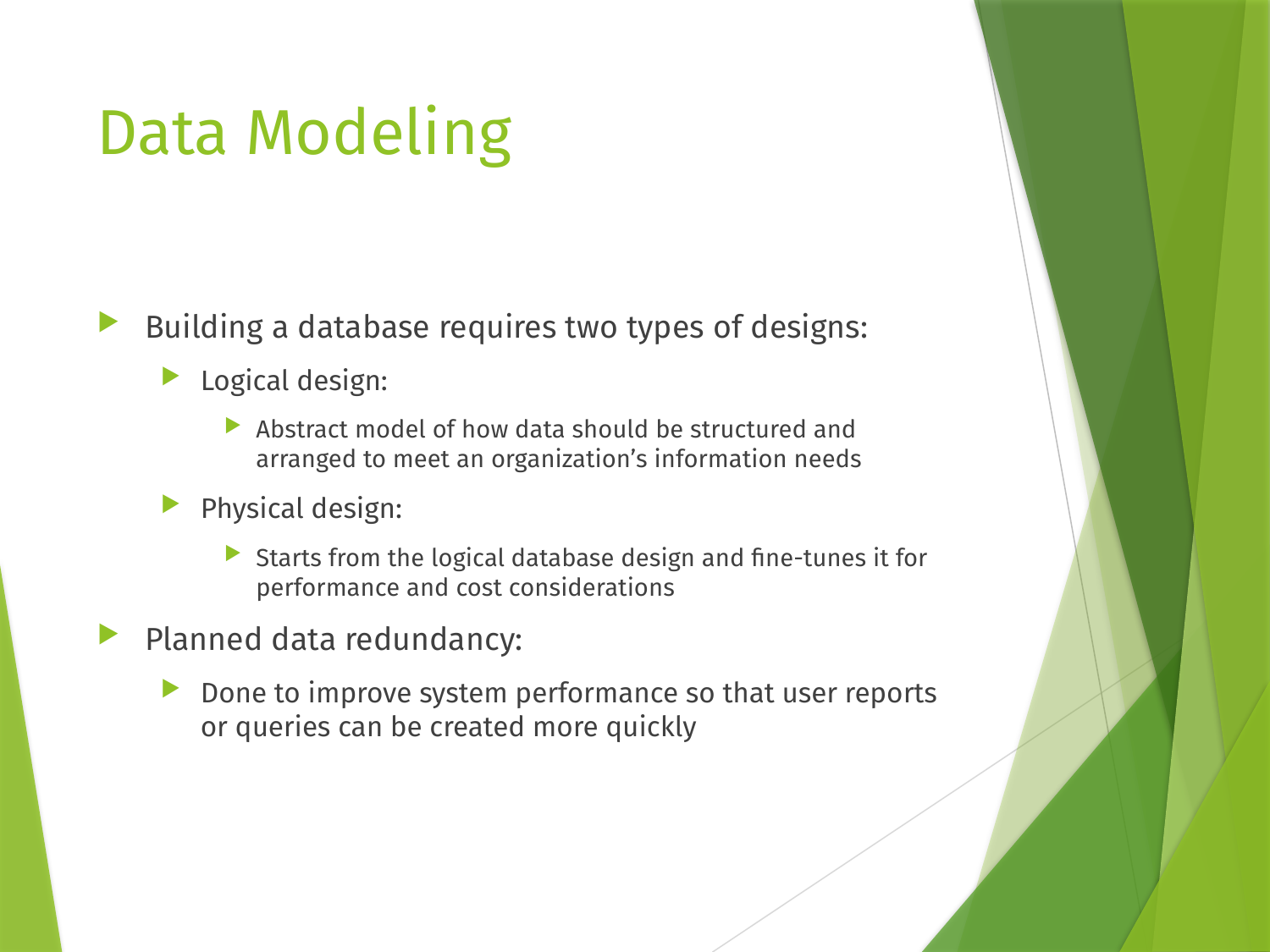

# Data Modeling
Building a database requires two types of designs:
Logical design:
Abstract model of how data should be structured and arranged to meet an organization’s information needs
Physical design:
Starts from the logical database design and fine-tunes it for performance and cost considerations
Planned data redundancy:
Done to improve system performance so that user reports or queries can be created more quickly